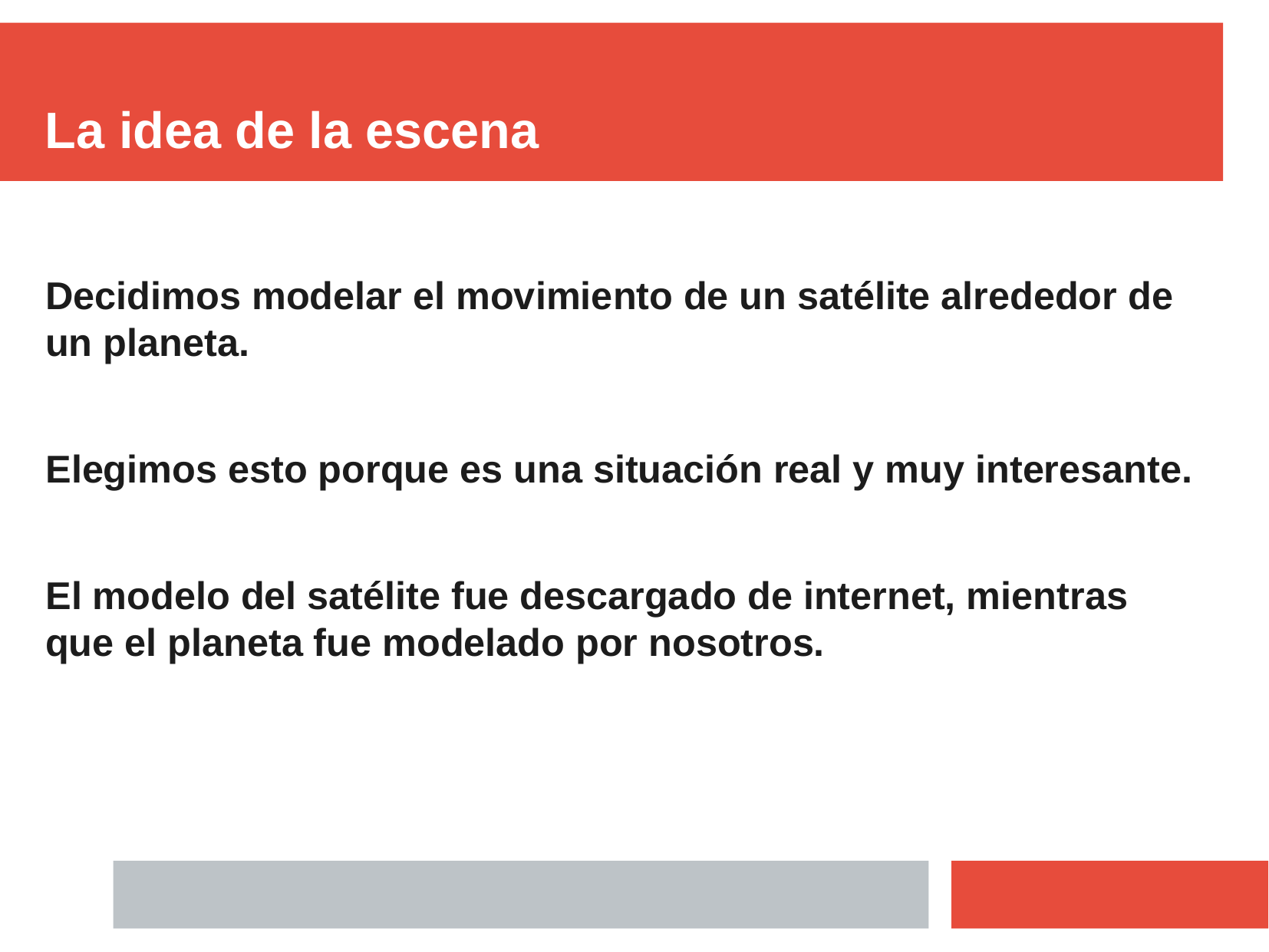

La idea de la escena
Decidimos modelar el movimiento de un satélite alrededor de un planeta.

Elegimos esto porque es una situación real y muy interesante.

El modelo del satélite fue descargado de internet, mientras que el planeta fue modelado por nosotros.